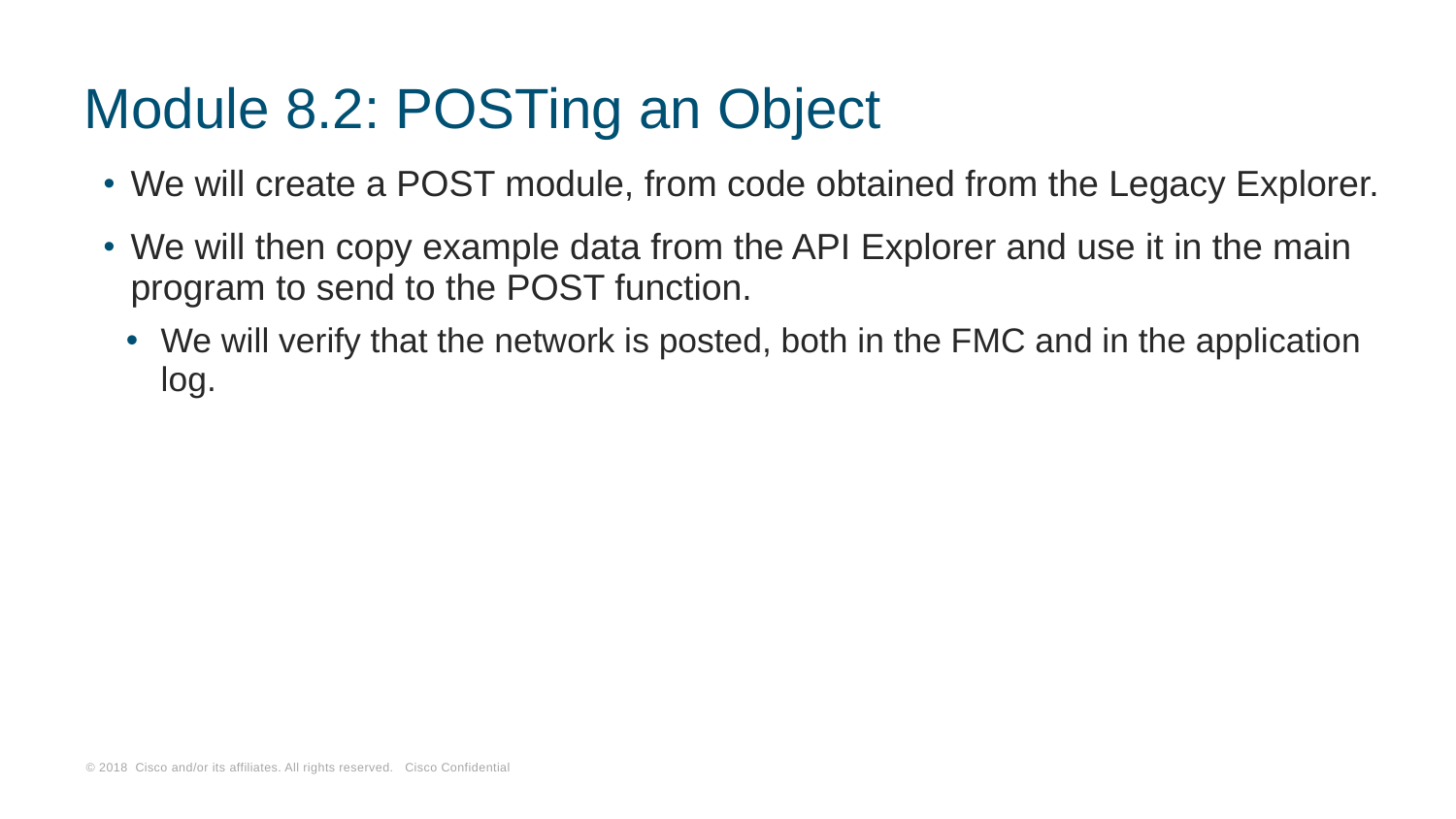

# Module 8.2: POSTing an Object
We will create a POST module, from code obtained from the Legacy Explorer.
We will then copy example data from the API Explorer and use it in the main program to send to the POST function.
We will verify that the network is posted, both in the FMC and in the application log.